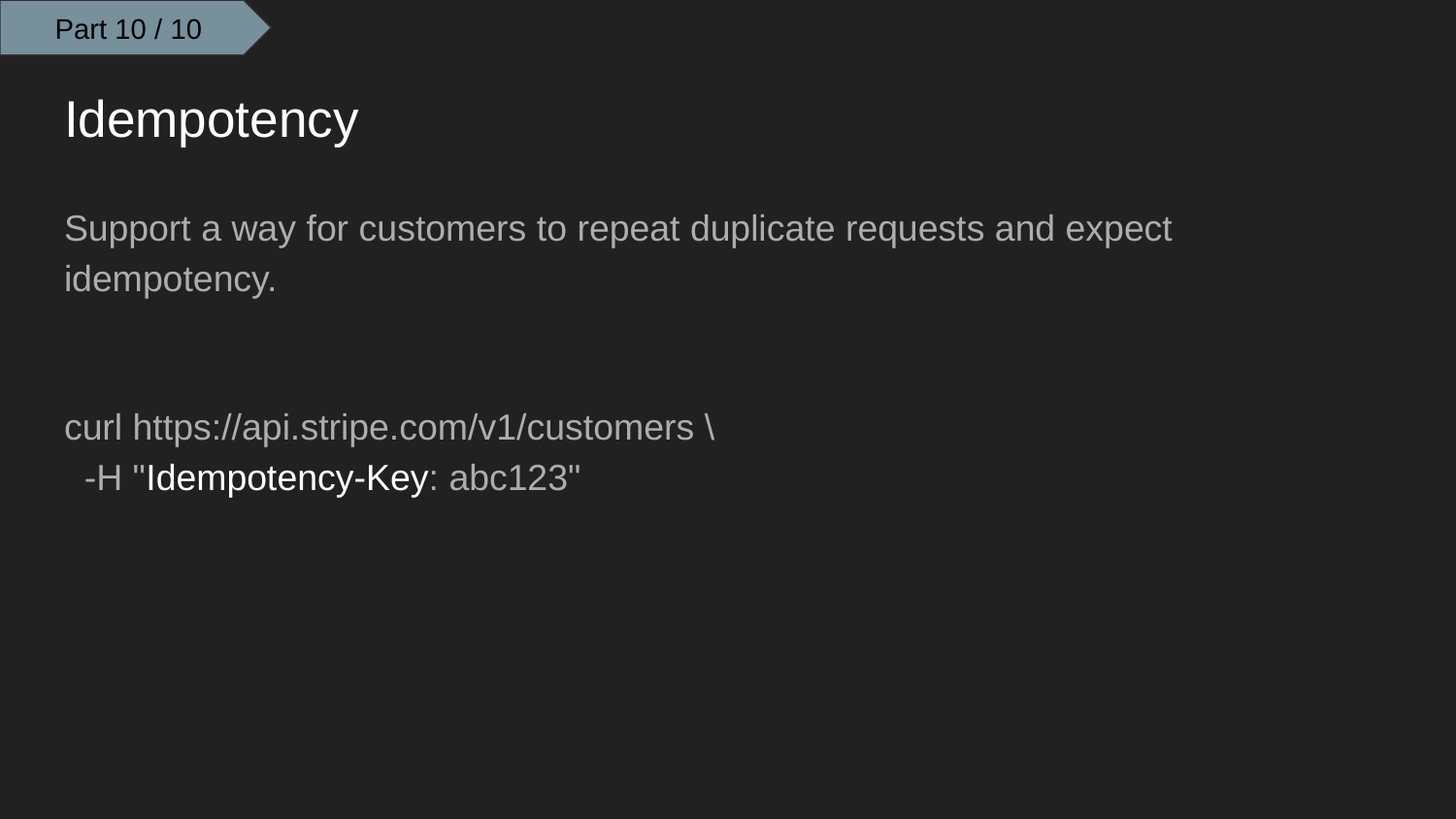

Part 10 / 10
# Idempotency
Support a way for customers to repeat duplicate requests and expect idempotency.

curl https://api.stripe.com/v1/customers \
  -H "Idempotency-Key: abc123"